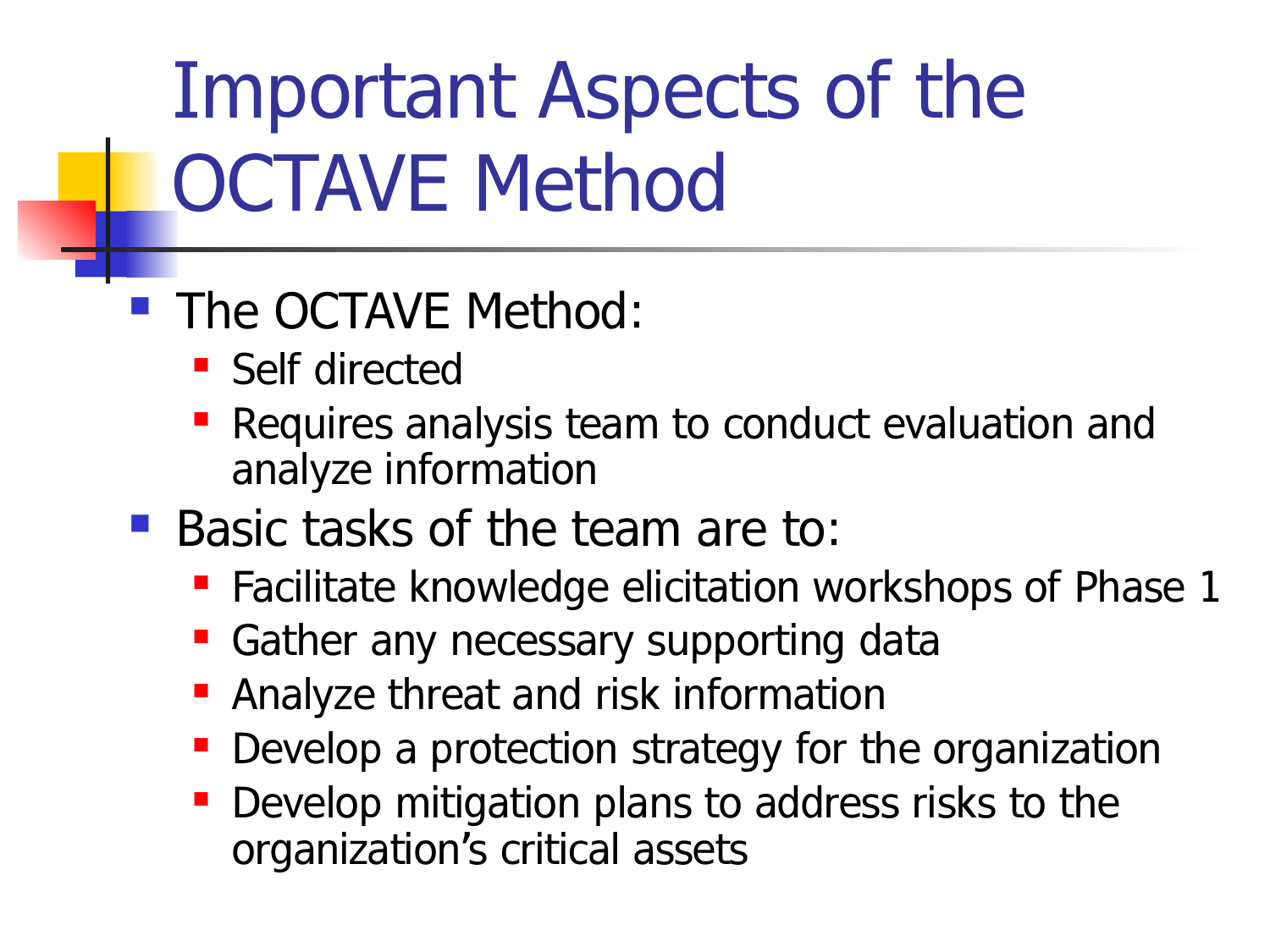

# Important Aspects of the OCTAVE Method
The OCTAVE Method:
Self directed
Requires analysis team to conduct evaluation and analyze information
Basic tasks of the team are to:
Facilitate knowledge elicitation workshops of Phase 1
Gather any necessary supporting data
Analyze threat and risk information
Develop a protection strategy for the organization
Develop mitigation plans to address risks to the organization’s critical assets